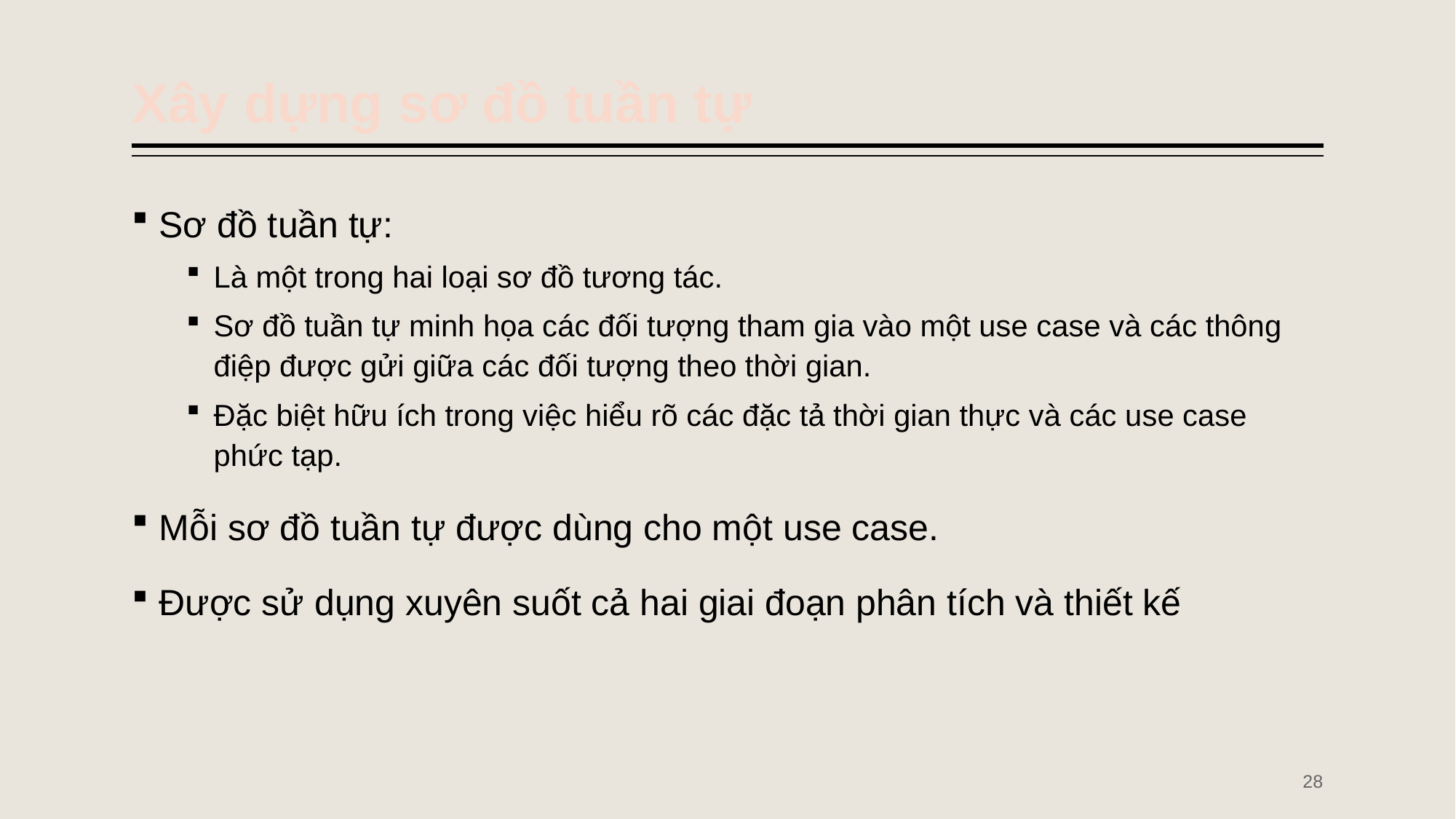

# Xây dựng sơ đồ tuần tự
Sơ đồ tuần tự:
Là một trong hai loại sơ đồ tương tác.
Sơ đồ tuần tự minh họa các đối tượng tham gia vào một use case và các thông điệp được gửi giữa các đối tượng theo thời gian.
Đặc biệt hữu ích trong việc hiểu rõ các đặc tả thời gian thực và các use case phức tạp.
Mỗi sơ đồ tuần tự được dùng cho một use case.
Được sử dụng xuyên suốt cả hai giai đoạn phân tích và thiết kế

28